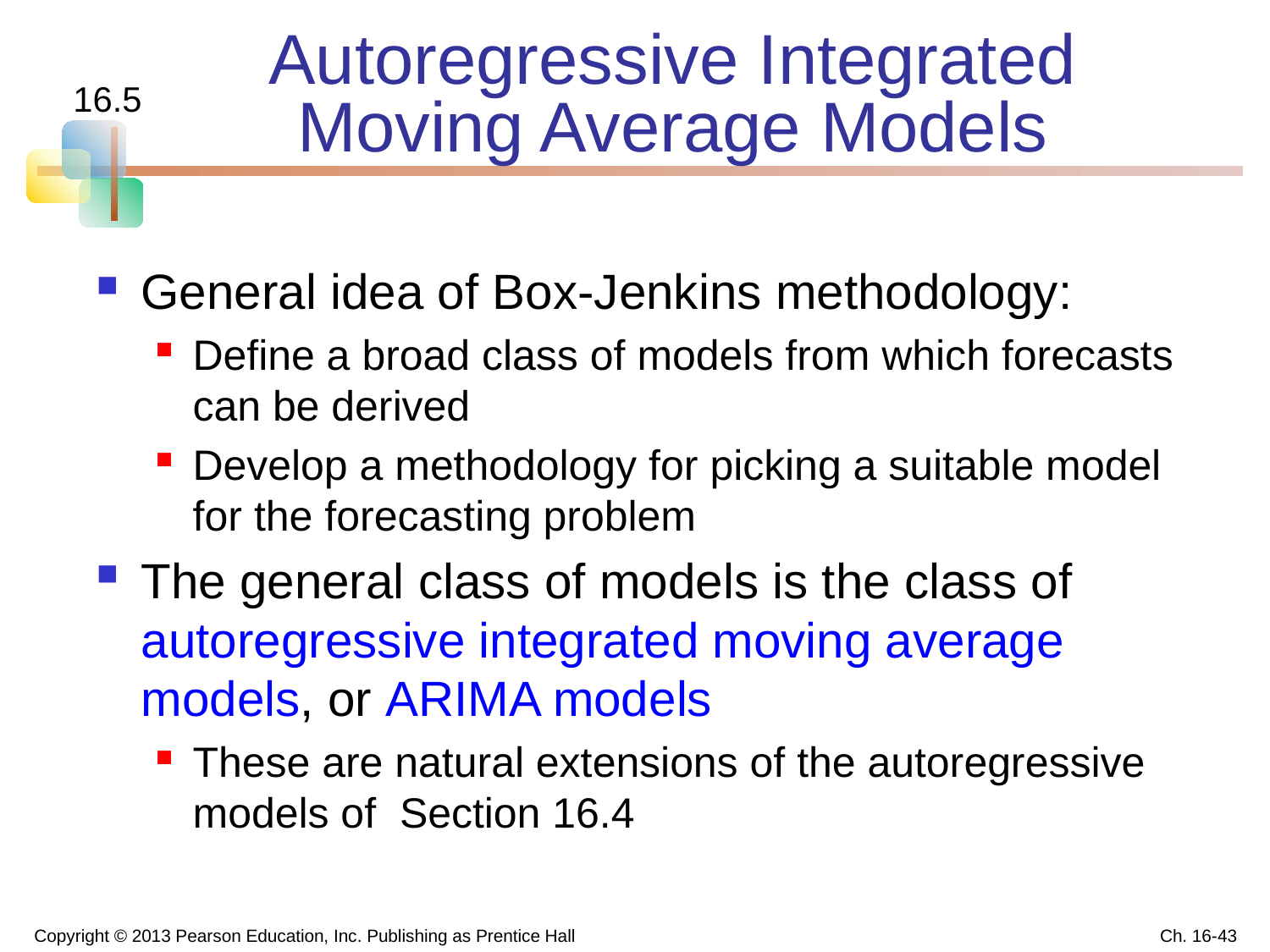

# Autoregressive Integrated Moving Average Models
16.5
General idea of Box-Jenkins methodology:
Define a broad class of models from which forecasts can be derived
Develop a methodology for picking a suitable model for the forecasting problem
The general class of models is the class of autoregressive integrated moving average models, or ARIMA models
These are natural extensions of the autoregressive models of  Section 16.4
Copyright © 2013 Pearson Education, Inc. Publishing as Prentice Hall
Ch. 16-43